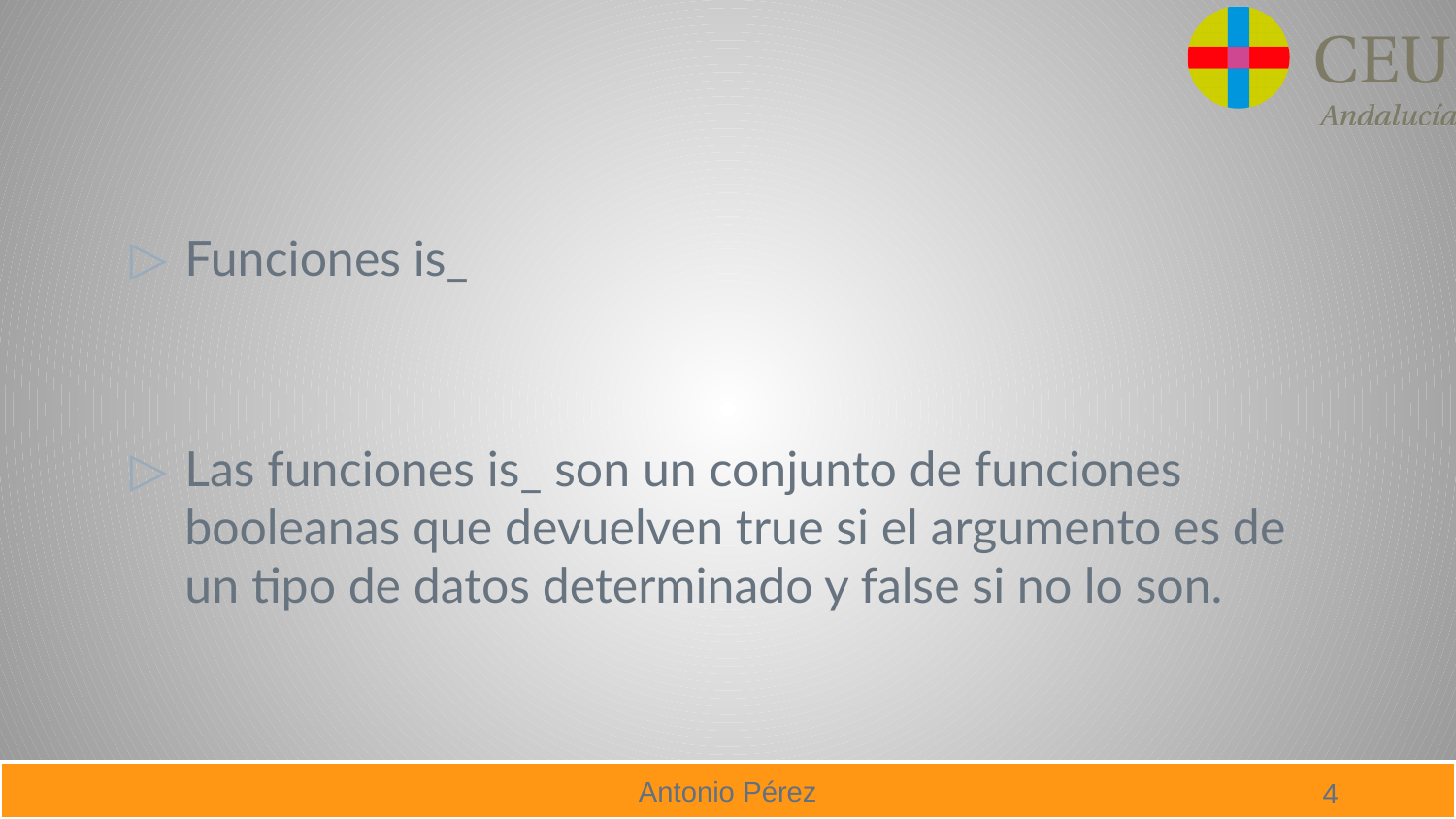

#
Funciones is_

Las funciones is_ son un conjunto de funciones booleanas que devuelven true si el argumento es de un tipo de datos determinado y false si no lo son.
4